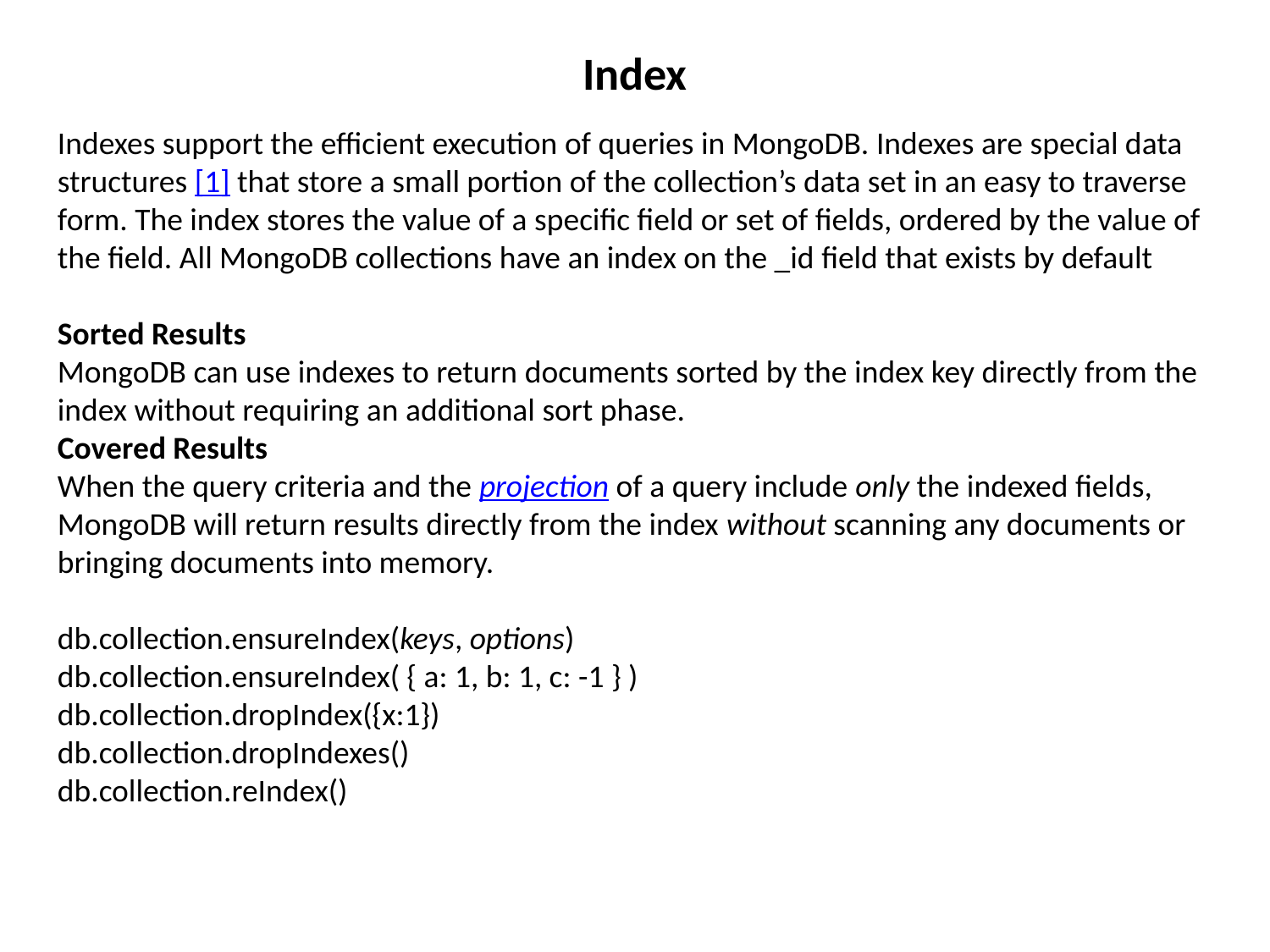

# Index
Indexes support the efficient execution of queries in MongoDB. Indexes are special data structures [1] that store a small portion of the collection’s data set in an easy to traverse form. The index stores the value of a specific field or set of fields, ordered by the value of the field. All MongoDB collections have an index on the _id field that exists by default

Sorted Results
MongoDB can use indexes to return documents sorted by the index key directly from the index without requiring an additional sort phase.
Covered Results
When the query criteria and the projection of a query include only the indexed fields, MongoDB will return results directly from the index without scanning any documents or bringing documents into memory.

db.collection.ensureIndex(keys, options)
db.collection.ensureIndex( { a: 1, b: 1, c: -1 } )
db.collection.dropIndex({x:1})
db.collection.dropIndexes()
db.collection.reIndex()